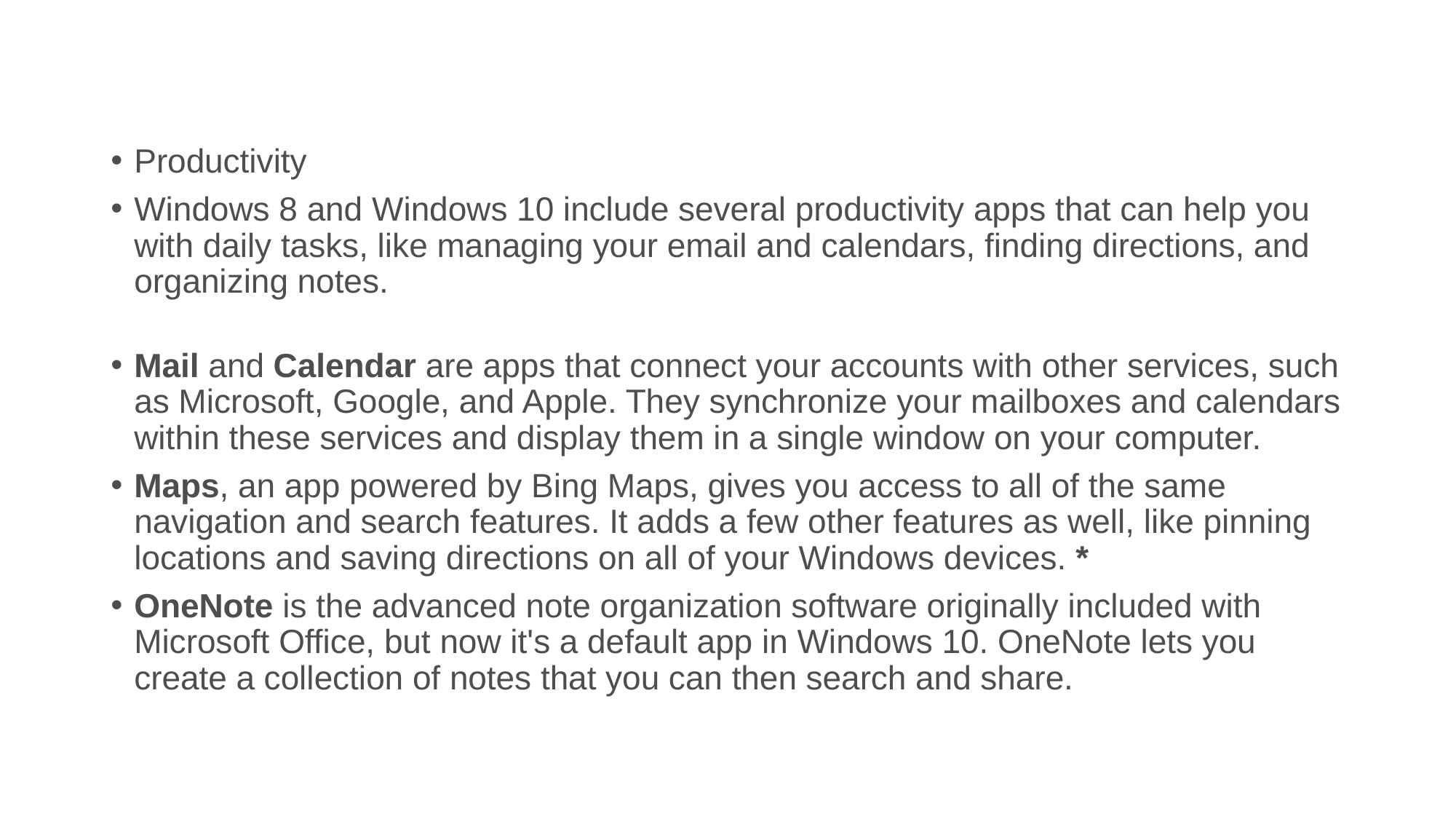

Productivity
Windows 8 and Windows 10 include several productivity apps that can help you with daily tasks, like managing your email and calendars, finding directions, and organizing notes.
Mail and Calendar are apps that connect your accounts with other services, such as Microsoft, Google, and Apple. They synchronize your mailboxes and calendars within these services and display them in a single window on your computer.
Maps, an app powered by Bing Maps, gives you access to all of the same navigation and search features. It adds a few other features as well, like pinning locations and saving directions on all of your Windows devices. *
OneNote is the advanced note organization software originally included with Microsoft Office, but now it's a default app in Windows 10. OneNote lets you create a collection of notes that you can then search and share.